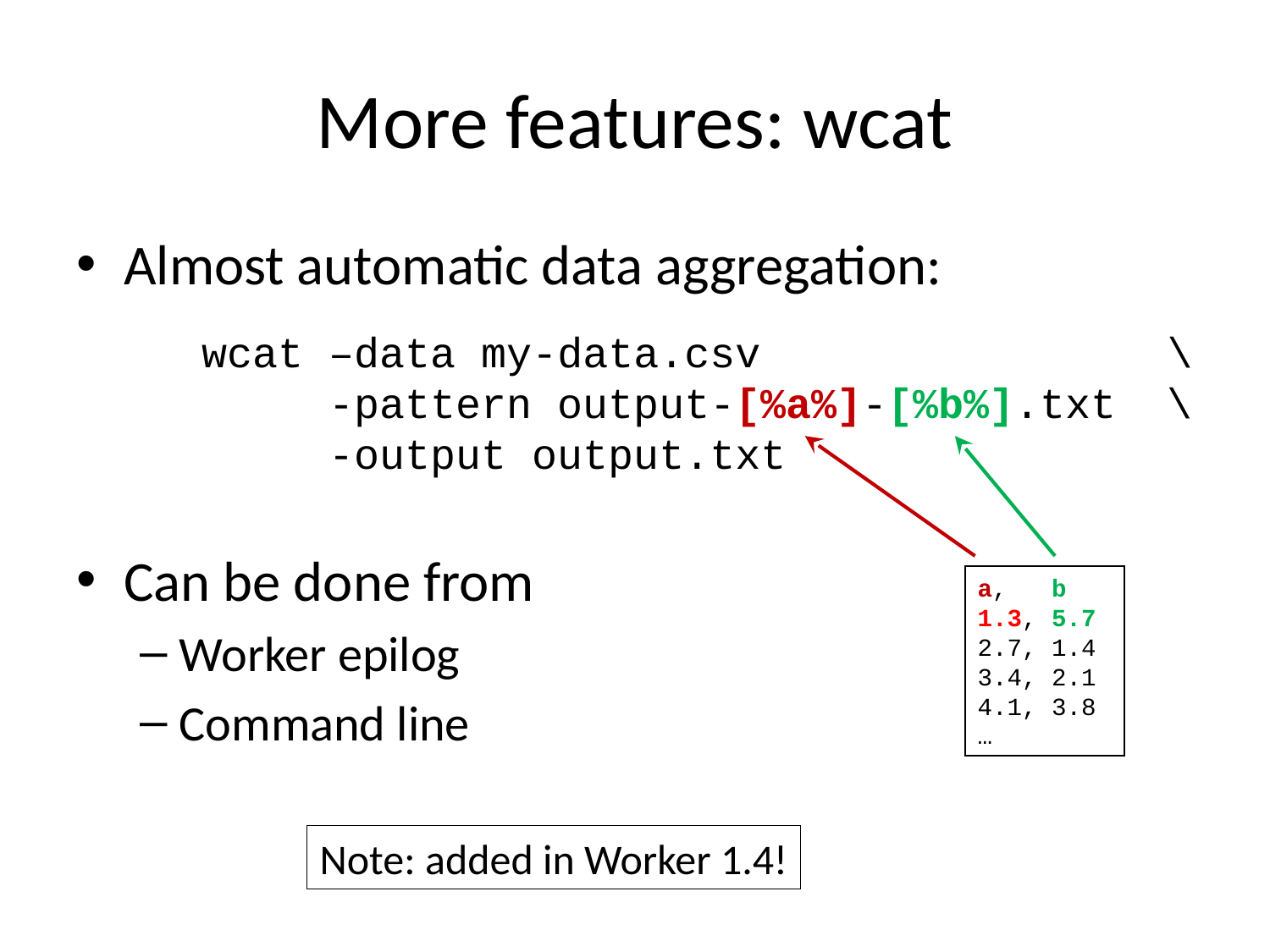

# More features: wcat
Almost automatic data aggregation:

Can be done from
Worker epilog
Command line
wcat –data my-data.csv                \
     -pattern output-[%a%]-[%b%].txt  \
     -output output.txt
a,   b
1.3, 5.7
2.7, 1.4
3.4, 2.1
4.1, 3.8
…
Note: added in Worker 1.4!